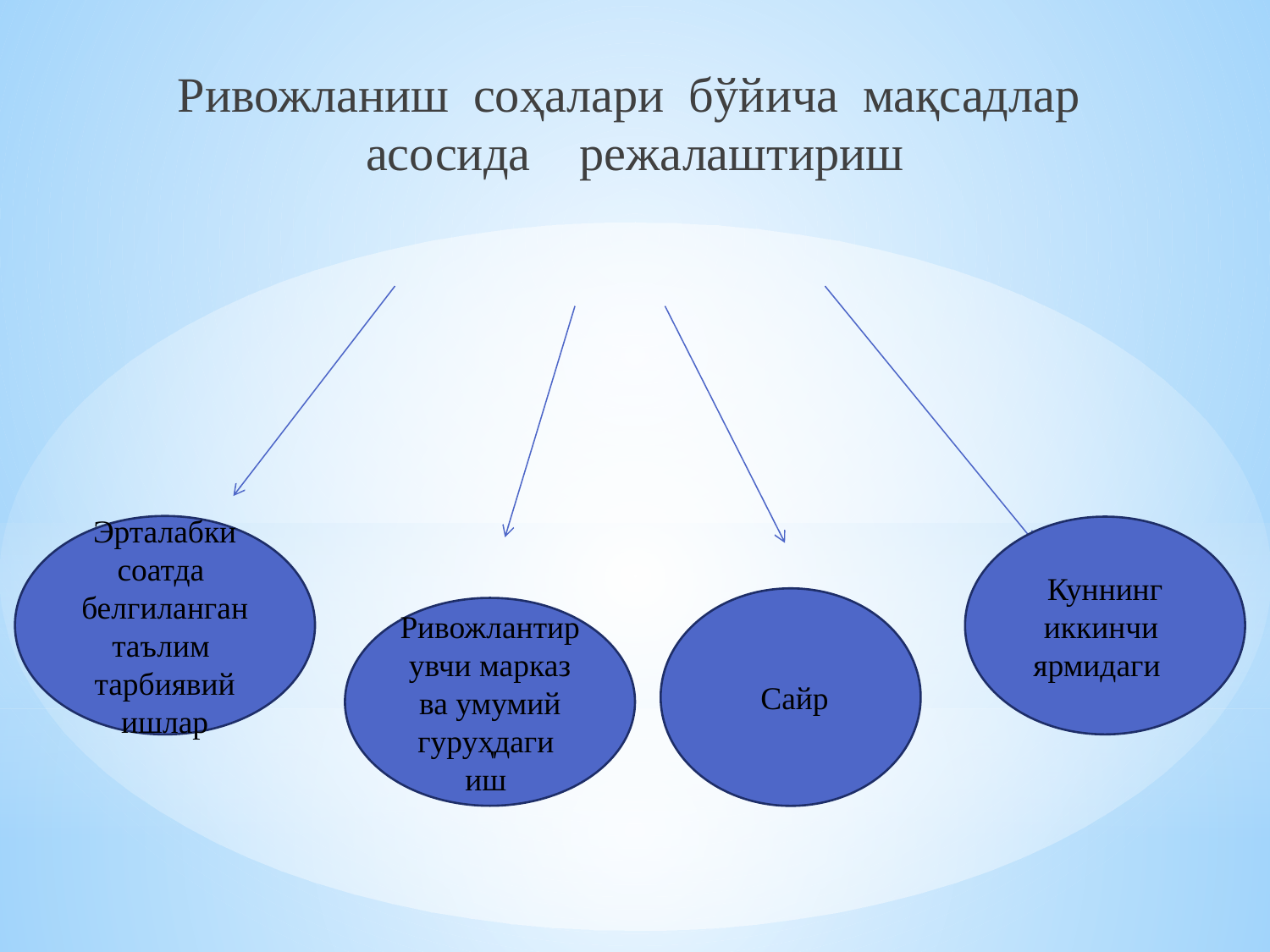

Ривожланиш  соҳалари  бўйича  мақсадлар  асосида    режалаштириш
Эрталабки соатда  белгиланган таълим  тарбиявий ишлар
Куннинг
иккинчи  ярмидаги
 Сайр
Ривожлантирувчи марказ ва умумий гуруҳдаги  иш